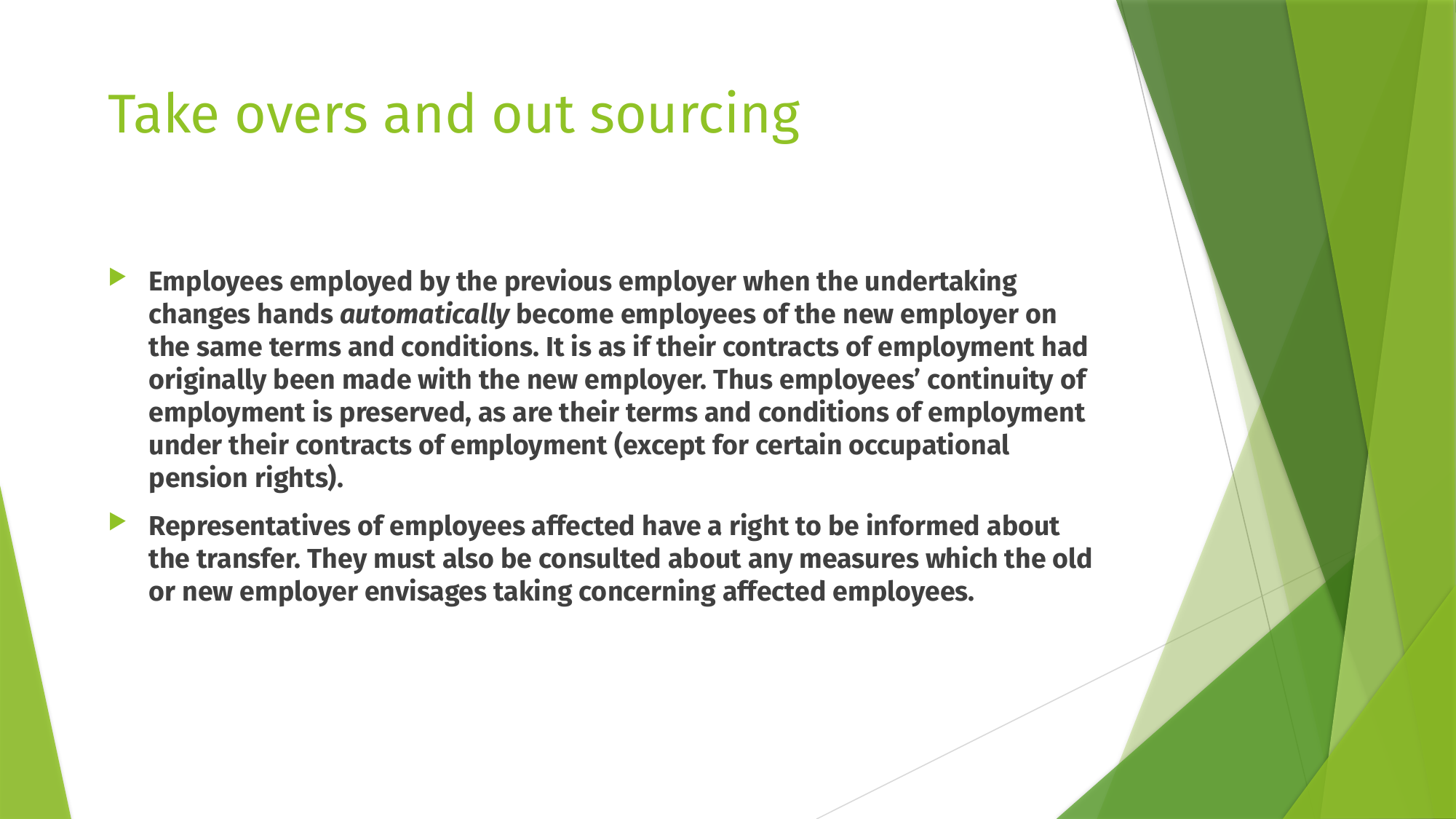

# Take overs and out sourcing
Employees employed by the previous employer when the undertaking changes hands automatically become employees of the new employer on the same terms and conditions. It is as if their contracts of employment had originally been made with the new employer. Thus employees’ continuity of employment is preserved, as are their terms and conditions of employment under their contracts of employment (except for certain occupational pension rights).
Representatives of employees affected have a right to be informed about the transfer. They must also be consulted about any measures which the old or new employer envisages taking concerning affected employees.